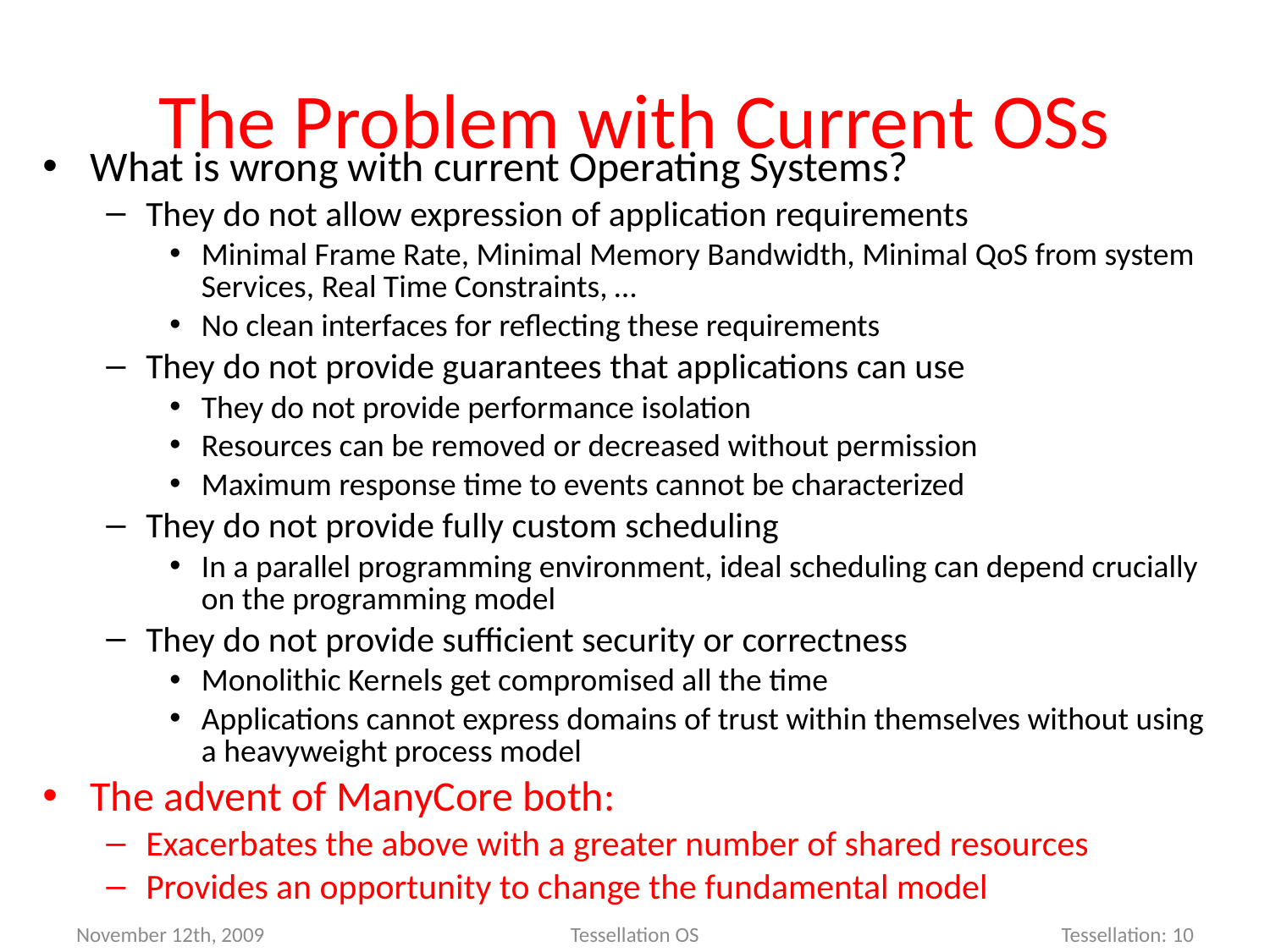

# The Problem with Current OSs
What is wrong with current Operating Systems?
They do not allow expression of application requirements
Minimal Frame Rate, Minimal Memory Bandwidth, Minimal QoS from system Services, Real Time Constraints, …
No clean interfaces for reflecting these requirements
They do not provide guarantees that applications can use
They do not provide performance isolation
Resources can be removed or decreased without permission
Maximum response time to events cannot be characterized
They do not provide fully custom scheduling
In a parallel programming environment, ideal scheduling can depend crucially on the programming model
They do not provide sufficient security or correctness
Monolithic Kernels get compromised all the time
Applications cannot express domains of trust within themselves without using a heavyweight process model
The advent of ManyCore both:
Exacerbates the above with a greater number of shared resources
Provides an opportunity to change the fundamental model
Tessellation OS
Tessellation: 10
November 12th, 2009